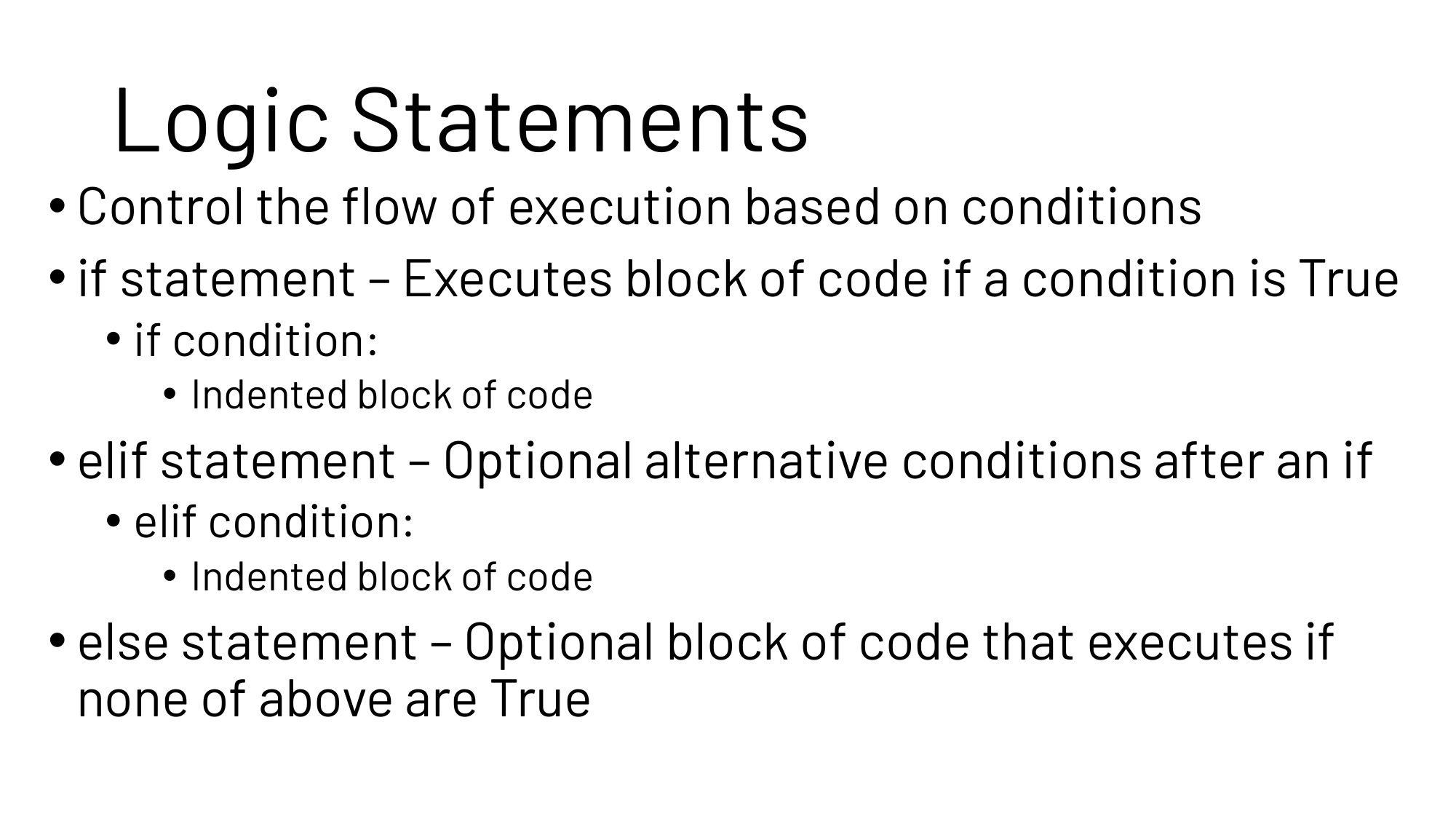

# Logic Statements
Control the flow of execution based on conditions
if statement – Executes block of code if a condition is True
if condition:
Indented block of code
elif statement – Optional alternative conditions after an if
elif condition:
Indented block of code
else statement – Optional block of code that executes if none of above are True